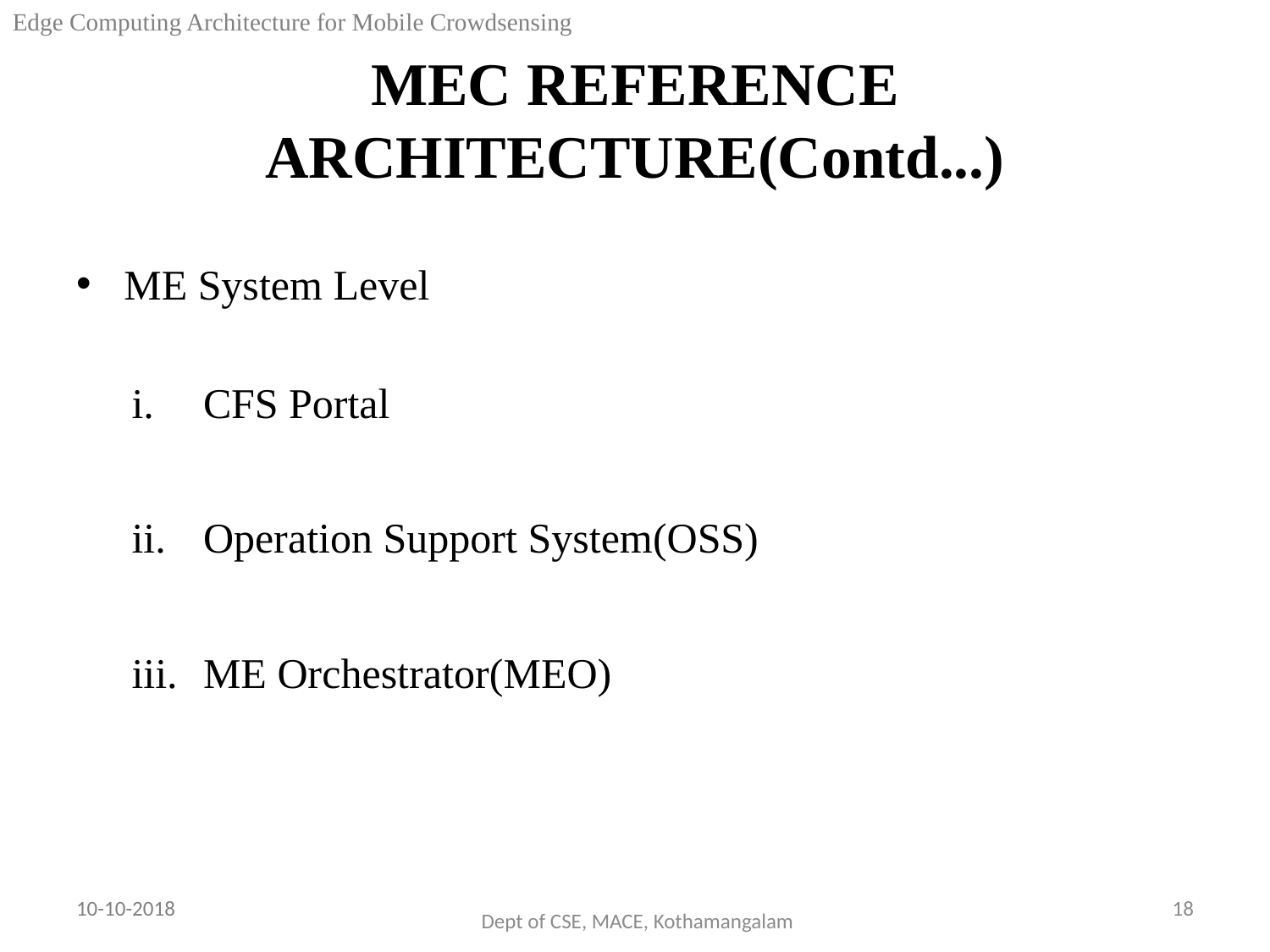

Edge Computing Architecture for Mobile Crowdsensing

# MEC REFERENCE ARCHITECTURE(Contd...)
ME System Level

CFS Portal

Operation Support System(OSS)

ME Orchestrator(MEO)

10-10-2018
18
Dept of CSE, MACE, Kothamangalam